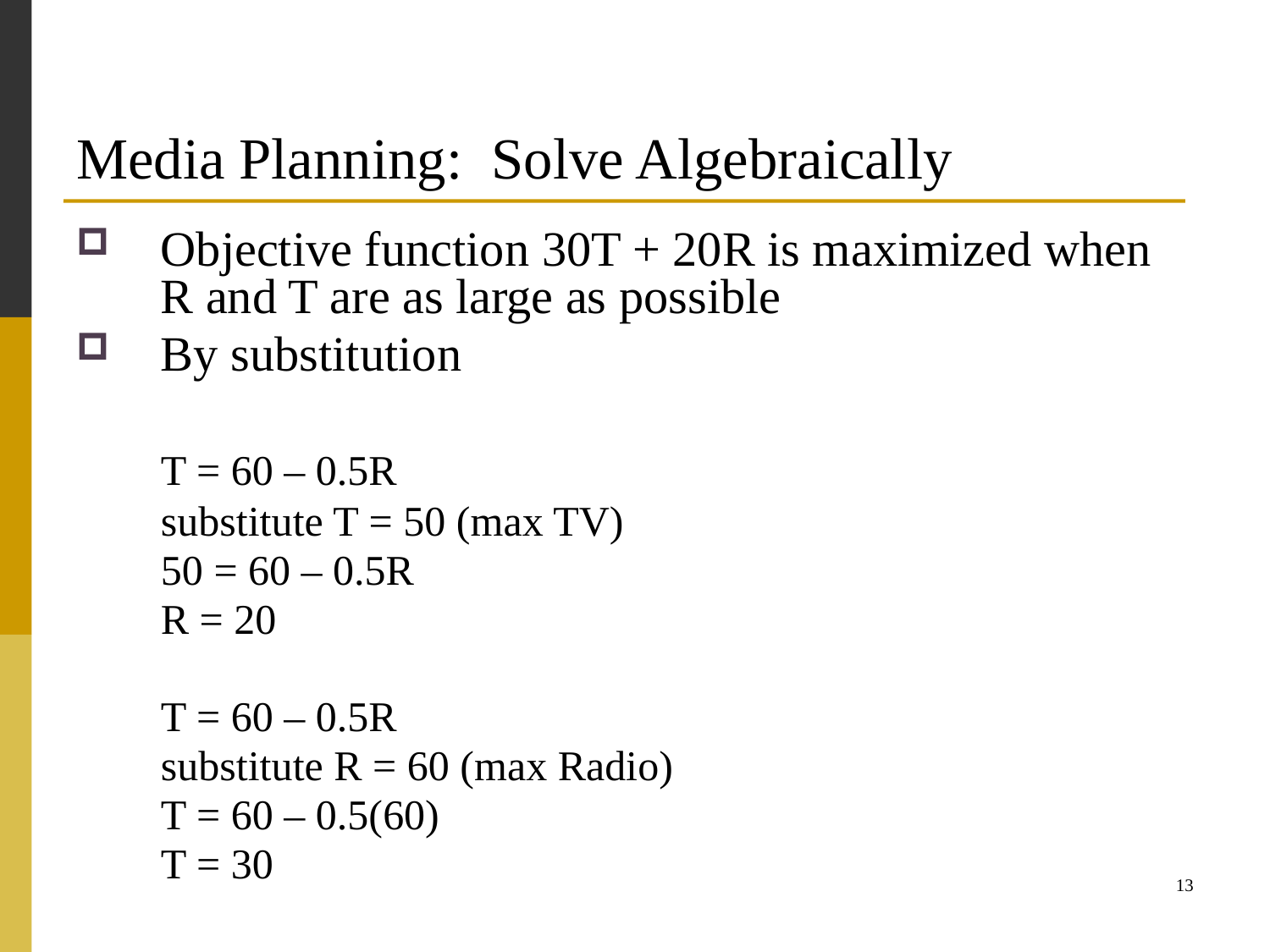

# Media Planning:  Solve Algebraically
Objective function 30T + 20R is maximized when R and T are as large as possible
By substitution

	T = 60 – 0.5R
	substitute T = 50 (max TV)
	50 = 60 – 0.5R
	R = 20

	T = 60 – 0.5R
	substitute R = 60 (max Radio)
	T = 60 – 0.5(60)
	T = 30

13